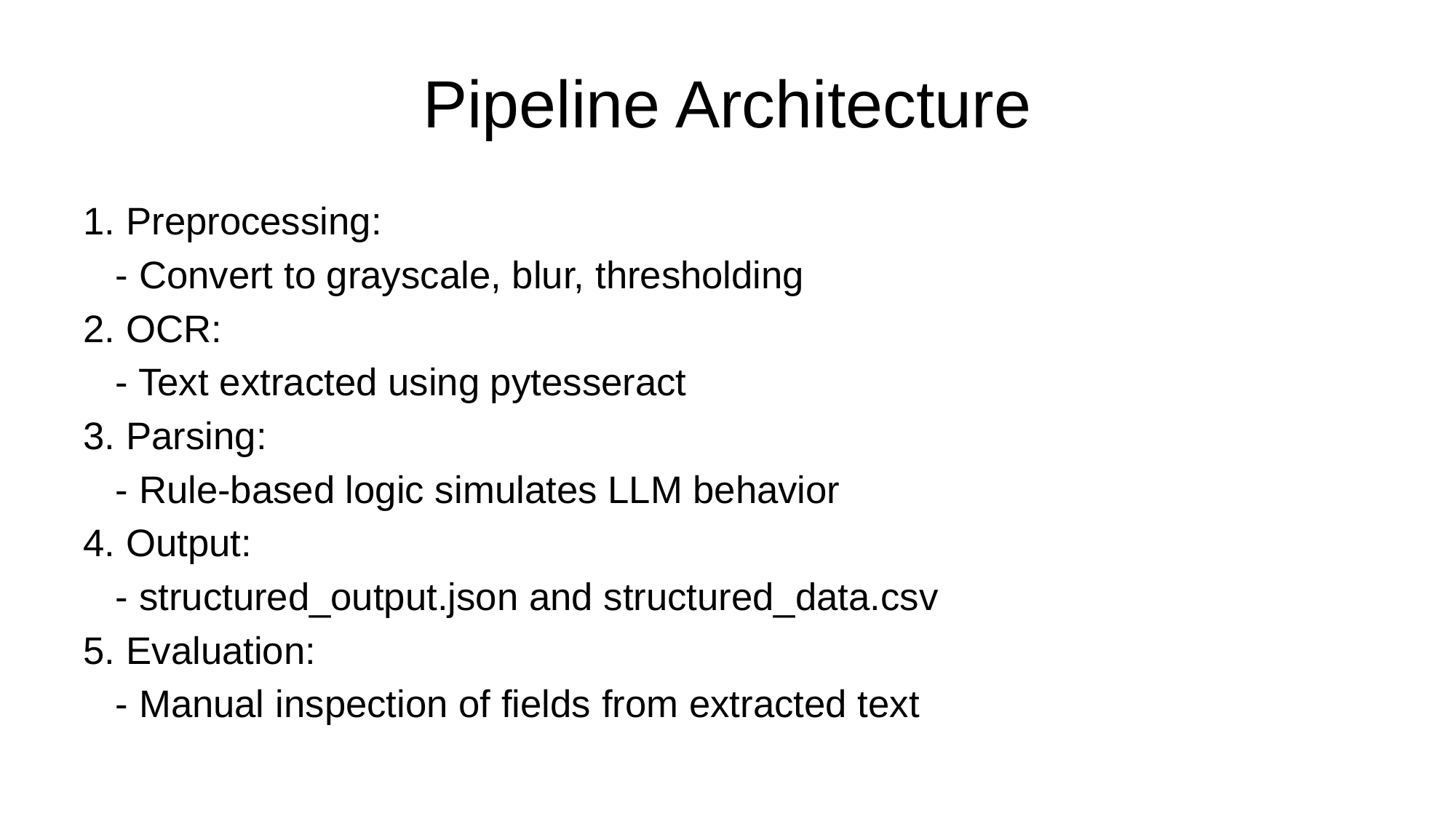

# Pipeline Architecture
1. Preprocessing:
   - Convert to grayscale, blur, thresholding
2. OCR:
   - Text extracted using pytesseract
3. Parsing:
   - Rule-based logic simulates LLM behavior
4. Output:
   - structured_output.json and structured_data.csv
5. Evaluation:
   - Manual inspection of fields from extracted text